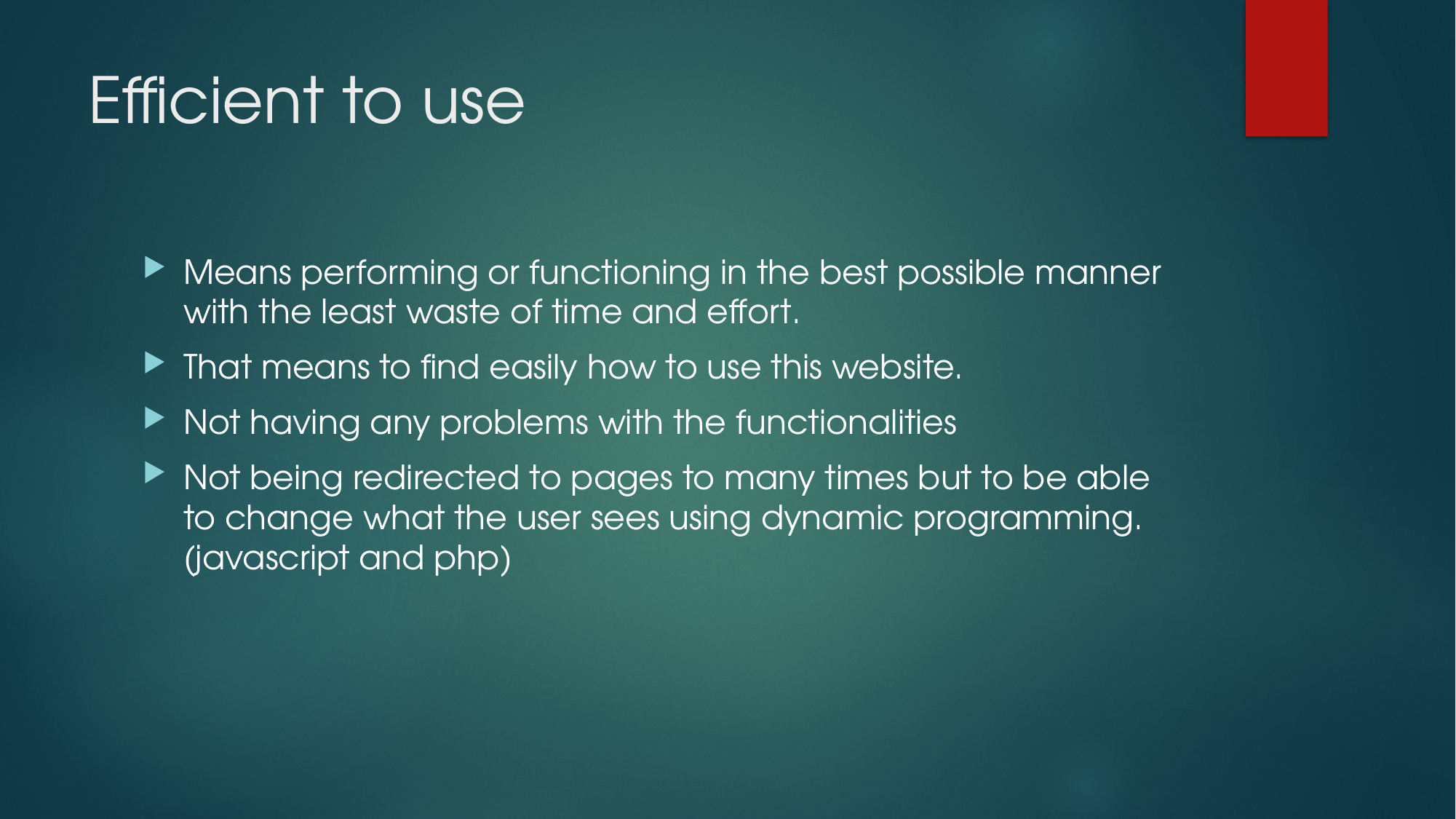

# Efficient to use
Means performing or functioning in the best possible manner with the least waste of time and effort.
That means to find easily how to use this website.
Not having any problems with the functionalities
Not being redirected to pages to many times but to be able to change what the user sees using dynamic programming. (javascript and php)